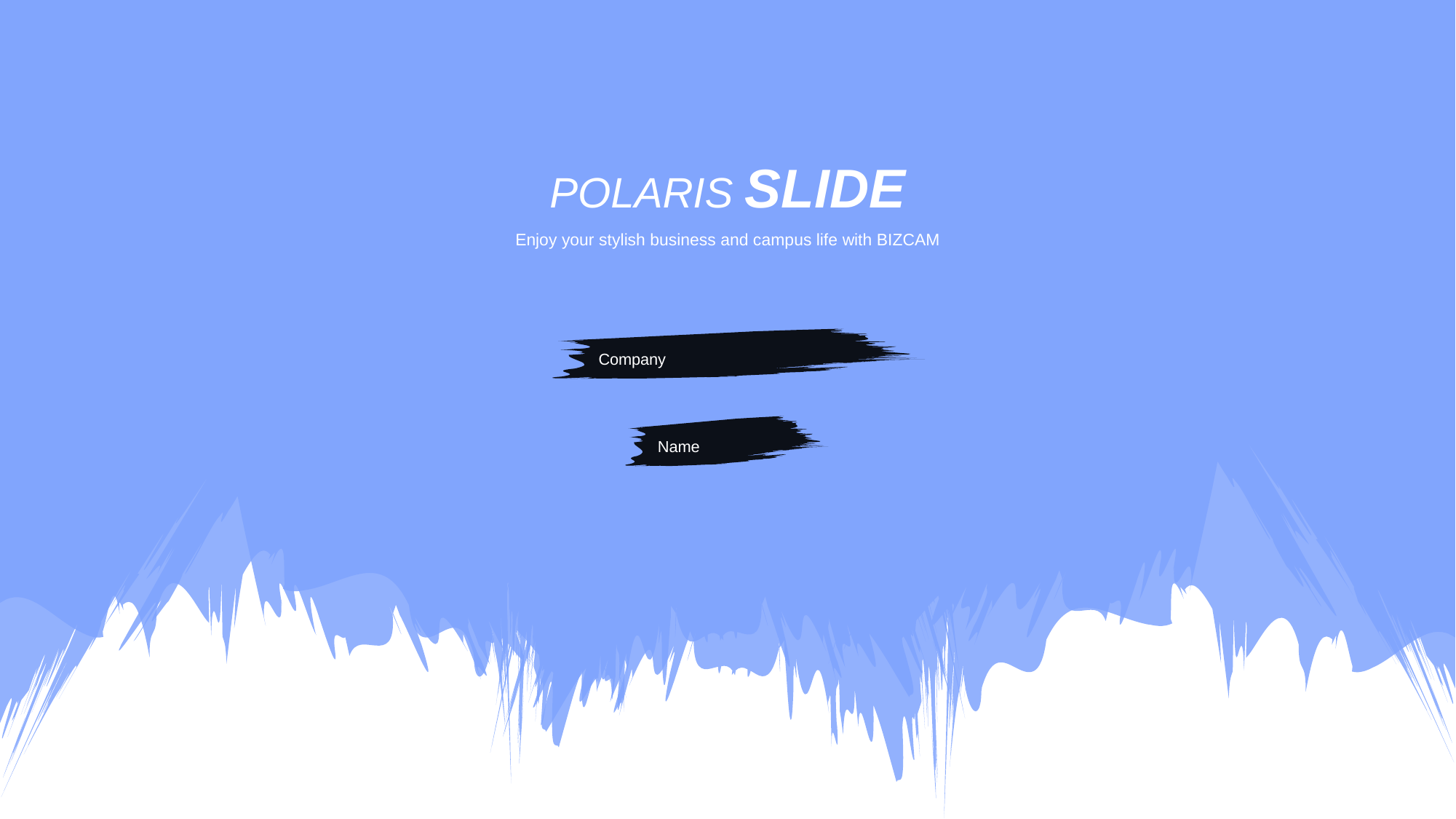

POLARIS SLIDE
Enjoy your stylish business and campus life with BIZCAM
Company

Name